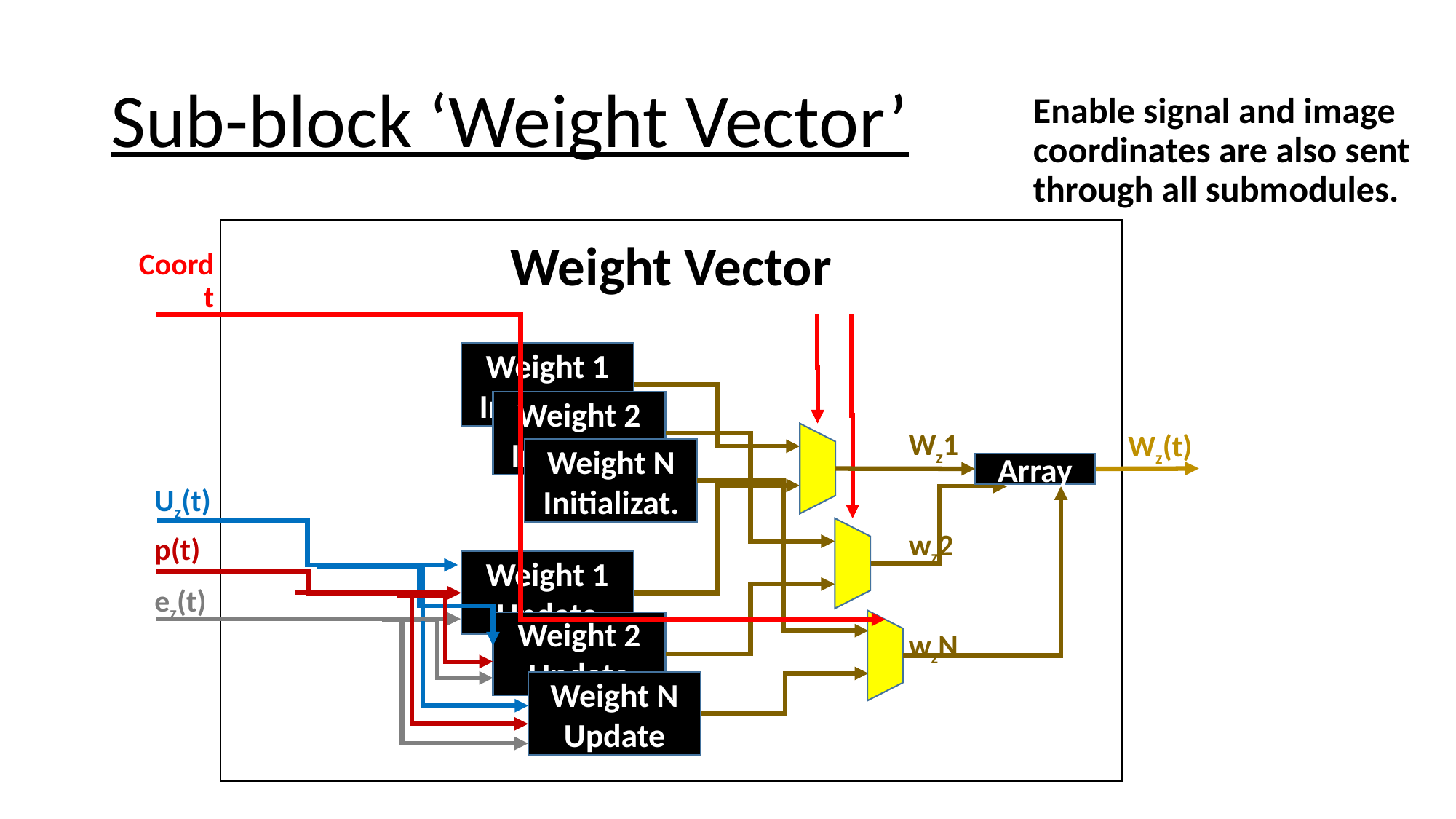

# Sub-block ‘Weight Vector’
Enable signal and image coordinates are also sent through all submodules.
Weight Vector

Coord t
Weight 1 Initializat.
Weight 2 Initializat.
Wz1

wz2

wzN
Wz(t)
Weight N Initializat.

Array
Uz(t)
p(t)
ez(t)

Weight 1 Update
Weight 2 Update

Weight N Update